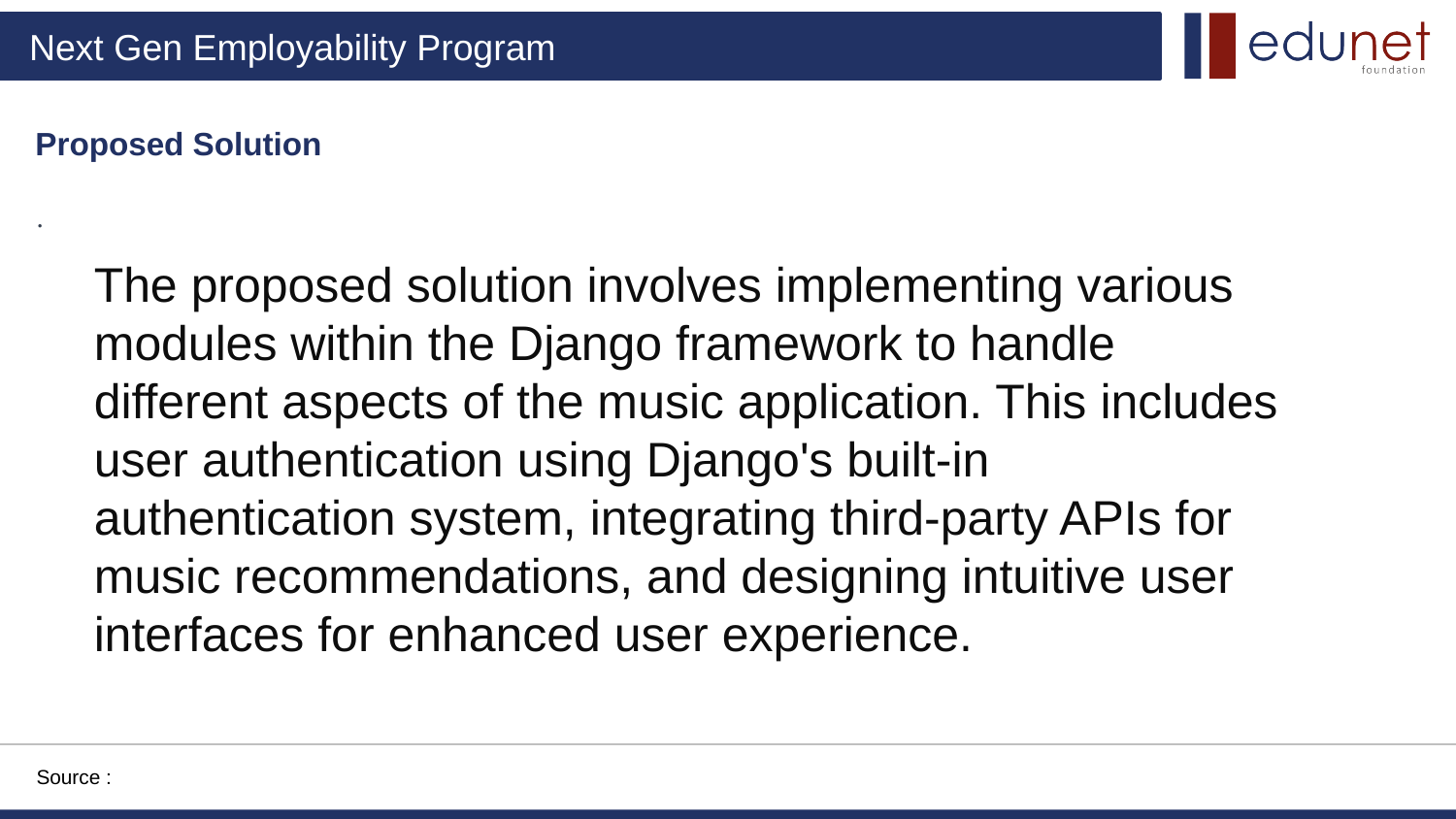

Proposed Solution
.
The proposed solution involves implementing various modules within the Django framework to handle different aspects of the music application. This includes user authentication using Django's built-in authentication system, integrating third-party APIs for music recommendations, and designing intuitive user interfaces for enhanced user experience.
Source :